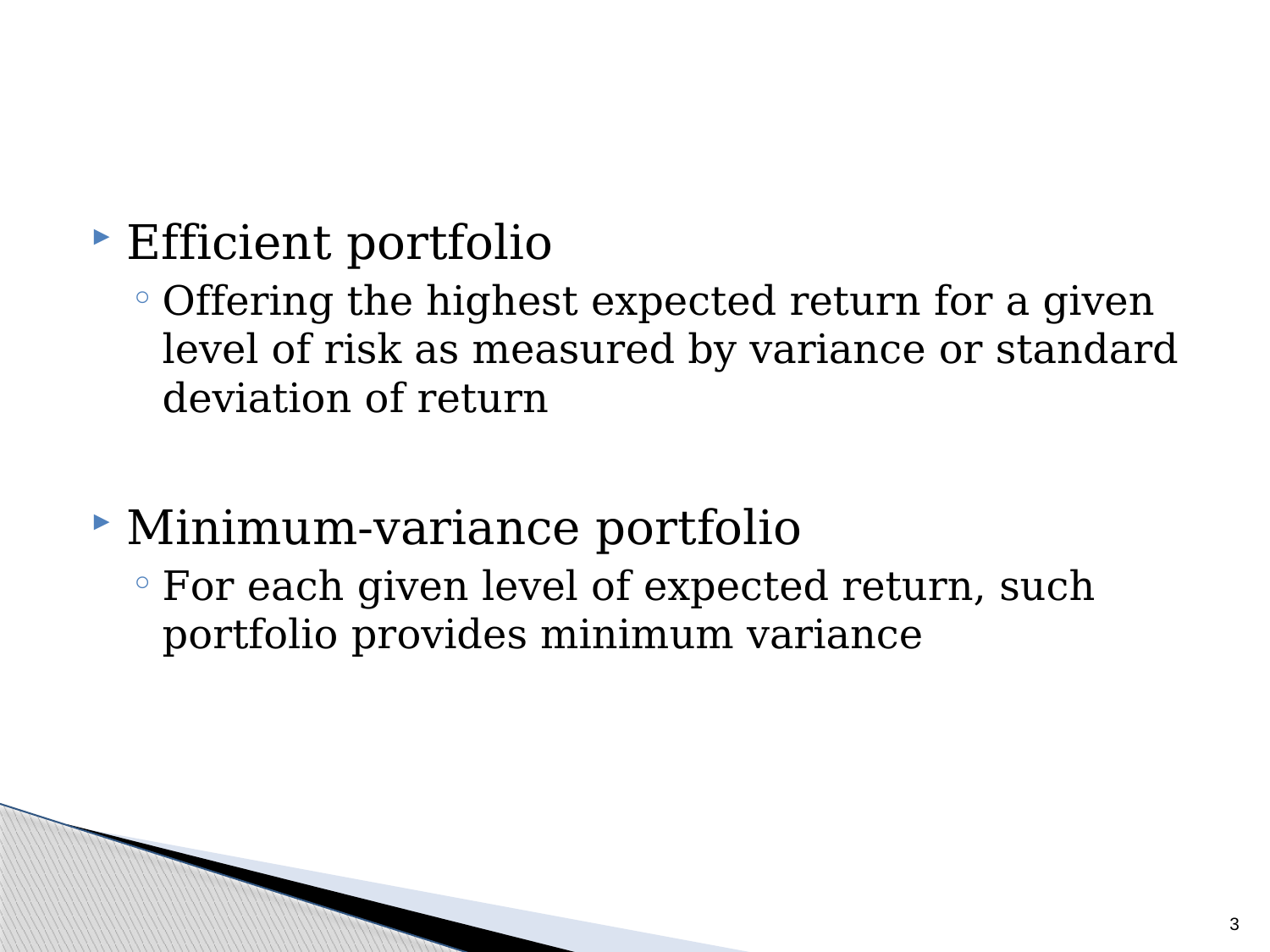

#
Efficient portfolio
Offering the highest expected return for a given level of risk as measured by variance or standard deviation of return

Minimum-variance portfolio
For each given level of expected return, such portfolio provides minimum variance

3